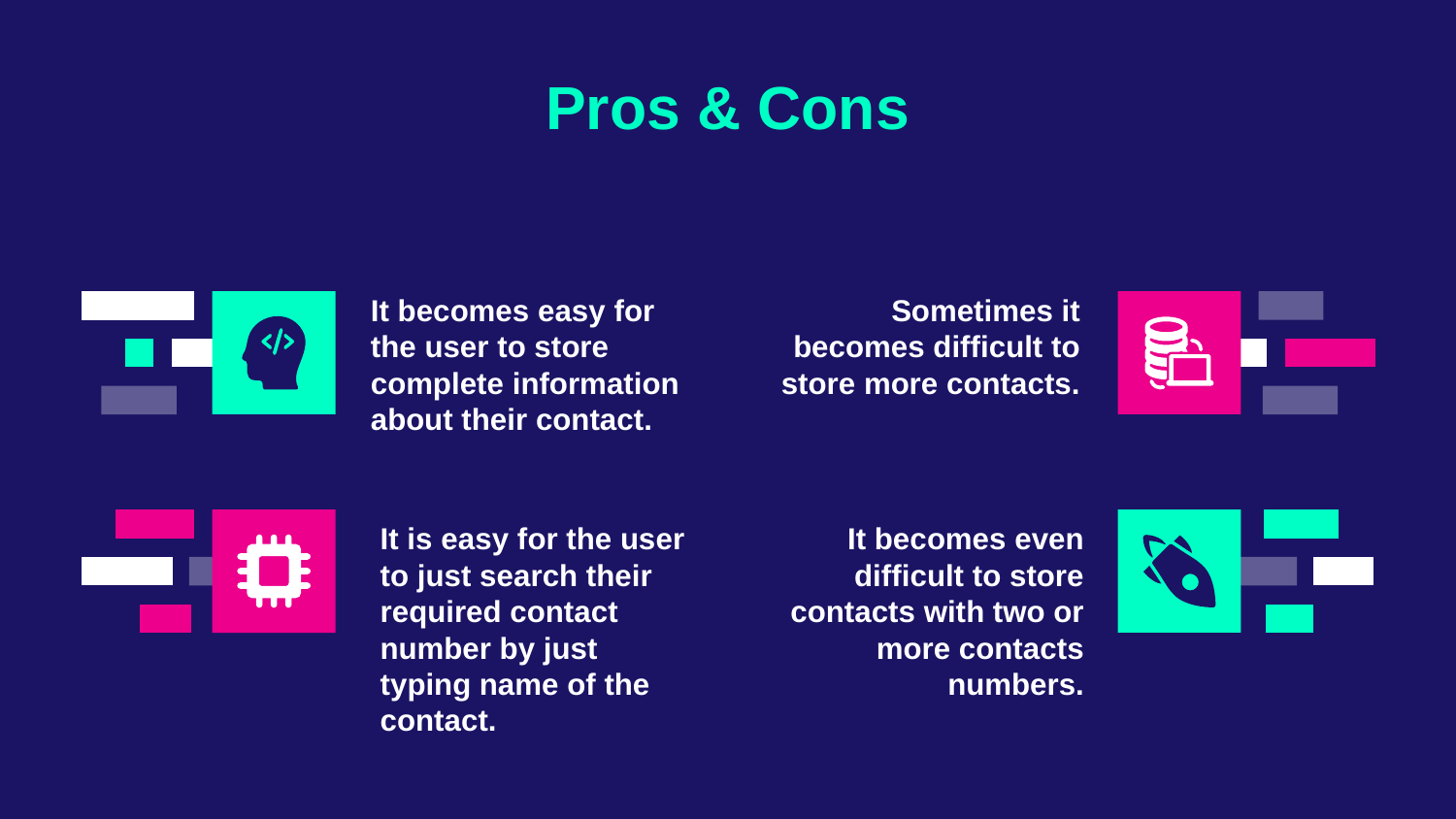

Pros & Cons
It becomes easy for the user to store complete information about their contact.

Sometimes it becomes difficult to store more contacts.

It is easy for the user to just search their required contact number by just typing name of the contact.
It becomes even difficult to store contacts with two or more contacts numbers.